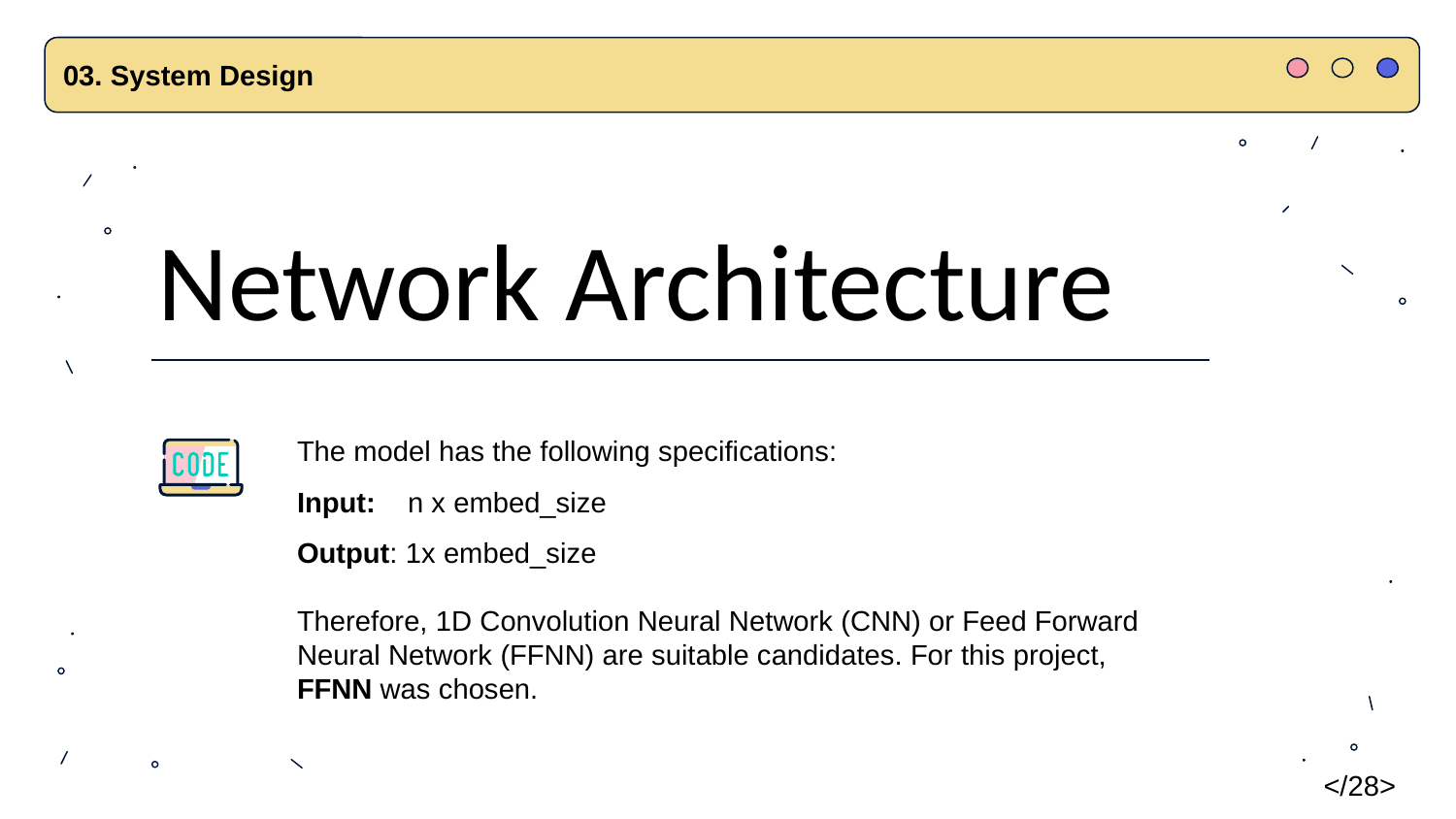

03. System Design

Network Architecture
The model has the following specifications:
Input:    n x embed_size
Output: 1x embed_size

Therefore, 1D Convolution Neural Network (CNN) or Feed Forward Neural Network (FFNN) are suitable candidates. For this project, FFNN was chosen.

</28>